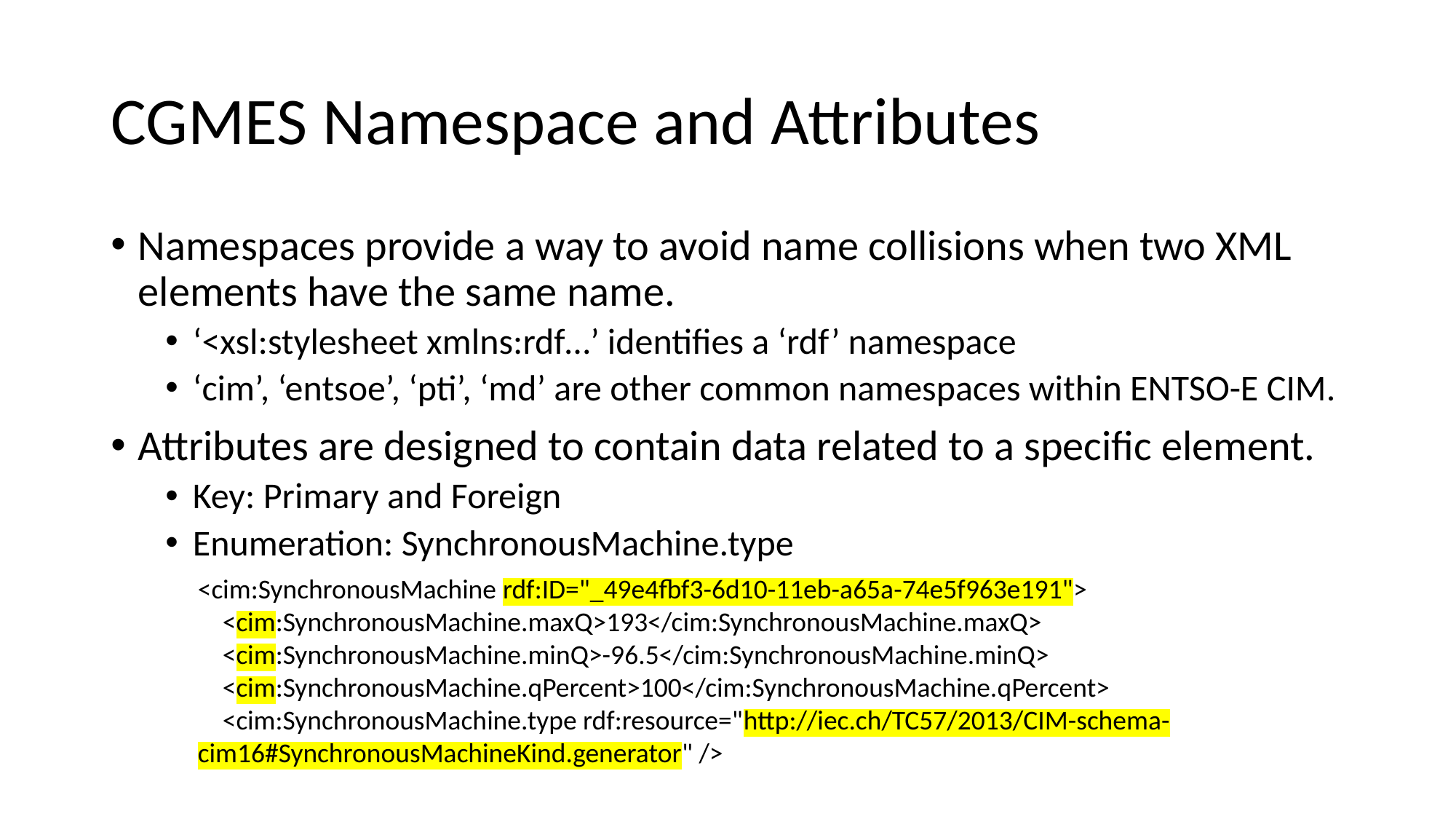

# CGMES Namespace and Attributes
Namespaces provide a way to avoid name collisions when two XML elements have the same name.
‘<xsl:stylesheet xmlns:rdf…’ identifies a ‘rdf’ namespace
‘cim’, ‘entsoe’, ‘pti’, ‘md’ are other common namespaces within ENTSO-E CIM.
Attributes are designed to contain data related to a specific element.
Key: Primary and Foreign
Enumeration: SynchronousMachine.type
<cim:SynchronousMachine rdf:ID="_49e4fbf3-6d10-11eb-a65a-74e5f963e191">
    <cim:SynchronousMachine.maxQ>193</cim:SynchronousMachine.maxQ>
    <cim:SynchronousMachine.minQ>-96.5</cim:SynchronousMachine.minQ>
    <cim:SynchronousMachine.qPercent>100</cim:SynchronousMachine.qPercent>
    <cim:SynchronousMachine.type rdf:resource="http://iec.ch/TC57/2013/CIM-schema-cim16#SynchronousMachineKind.generator" />